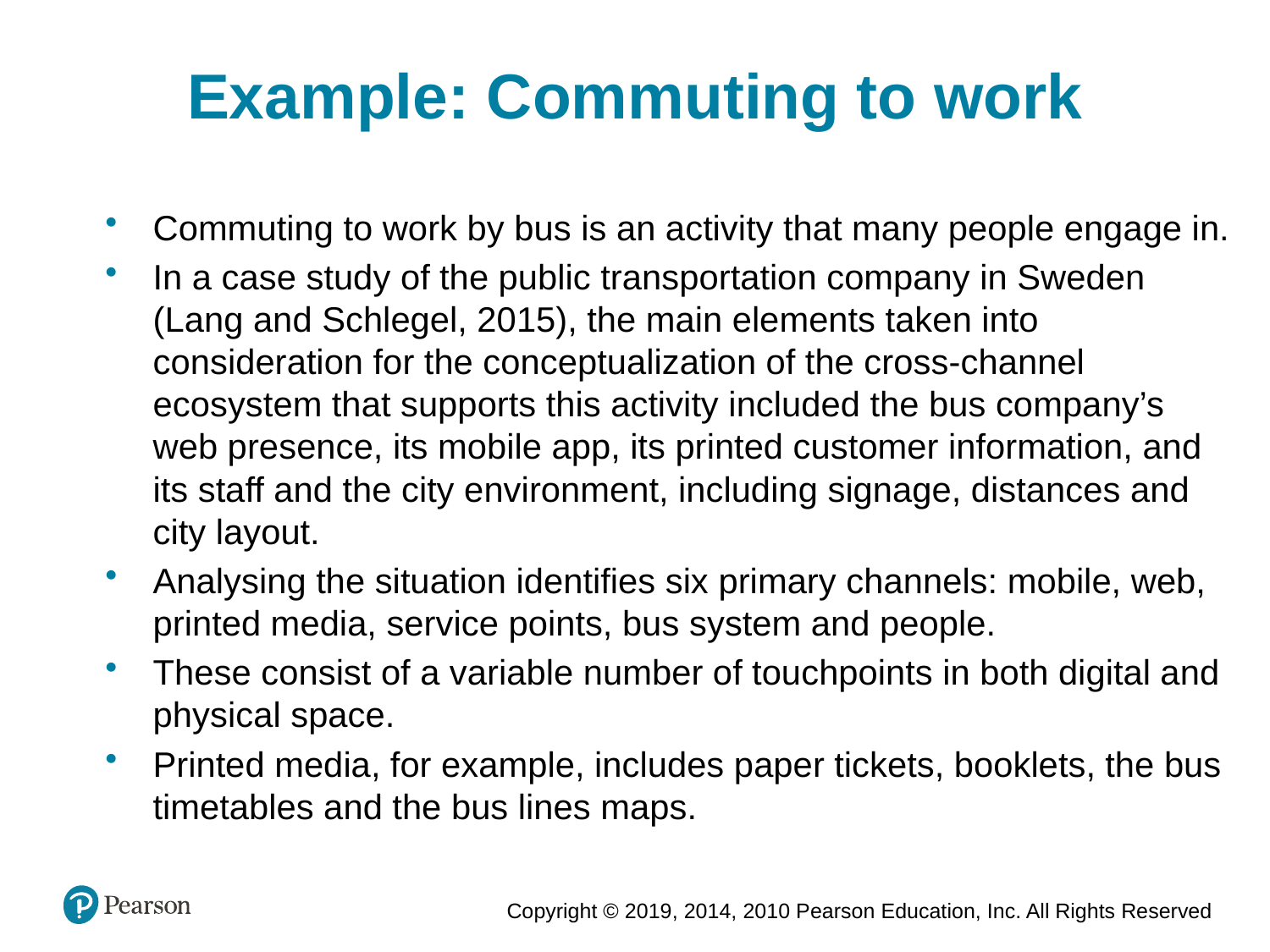

Example: Commuting to work
Commuting to work by bus is an activity that many people engage in.
In a case study of the public transportation company in Sweden (Lang and Schlegel, 2015), the main elements taken into consideration for the conceptualization of the cross-channel ecosystem that supports this activity included the bus company’s web presence, its mobile app, its printed customer information, and its staff and the city environment, including signage, distances and city layout.
Analysing the situation identifies six primary channels: mobile, web, printed media, service points, bus system and people.
These consist of a variable number of touchpoints in both digital and physical space.
Printed media, for example, includes paper tickets, booklets, the bus timetables and the bus lines maps.